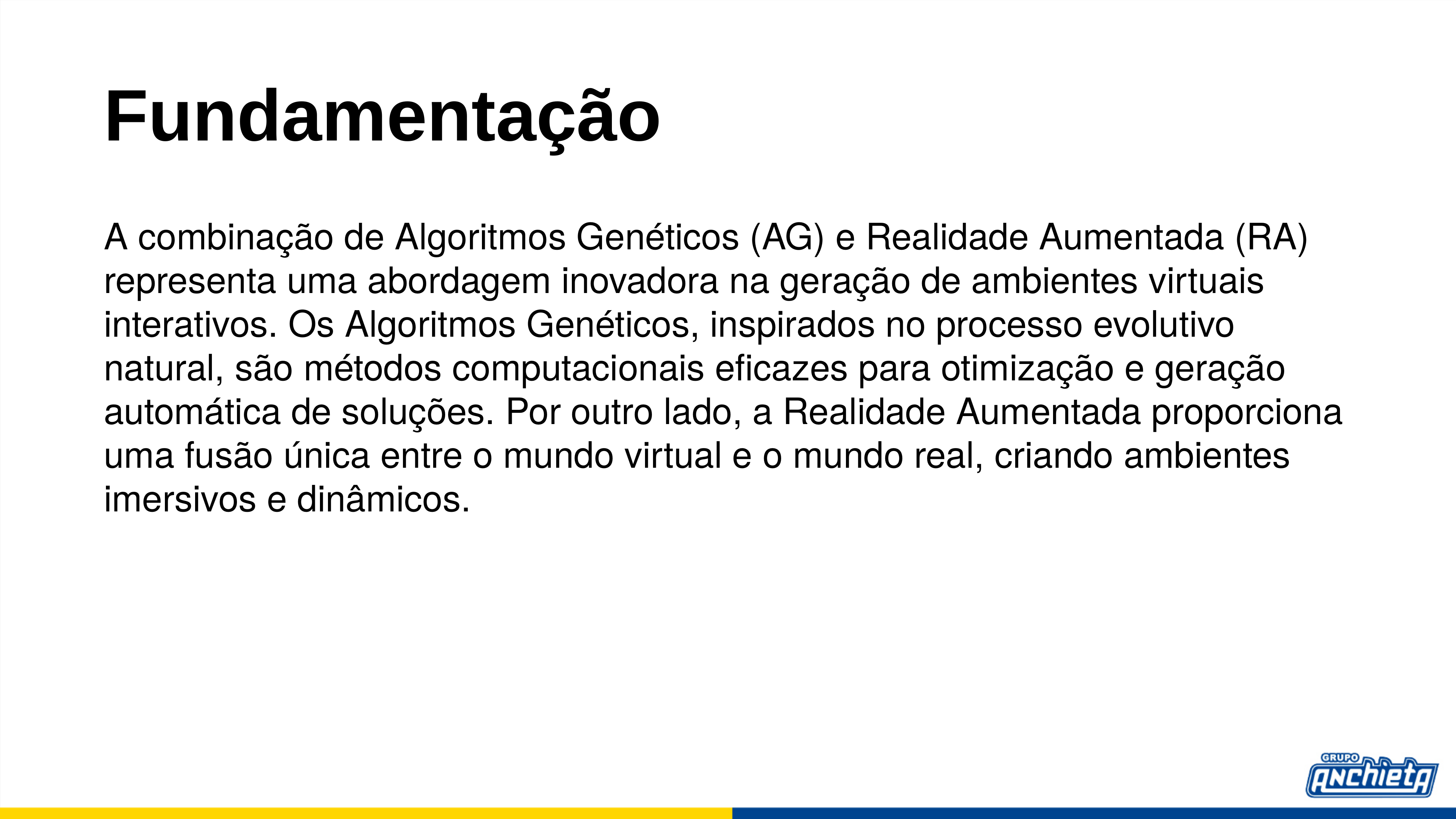

# Fundamentação
A combinação de Algoritmos Genéticos (AG) e Realidade Aumentada (RA) representa uma abordagem inovadora na geração de ambientes virtuais interativos. Os Algoritmos Genéticos, inspirados no processo evolutivo natural, são métodos computacionais eficazes para otimização e geração automática de soluções. Por outro lado, a Realidade Aumentada proporciona uma fusão única entre o mundo virtual e o mundo real, criando ambientes imersivos e dinâmicos.